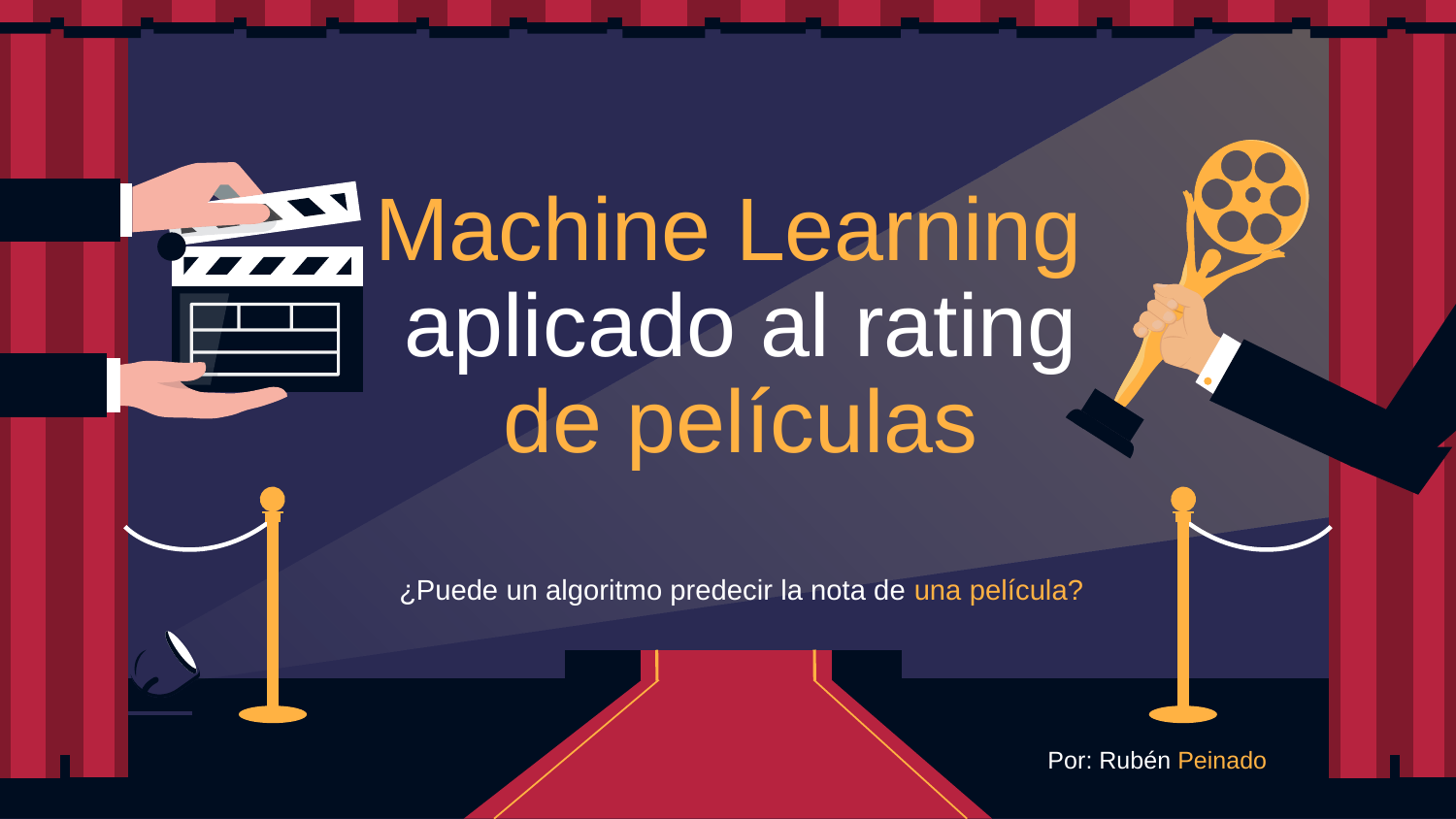

# Machine Learning aplicado al rating de películas

¿Puede un algoritmo predecir la nota de una película?
Por: Rubén Peinado